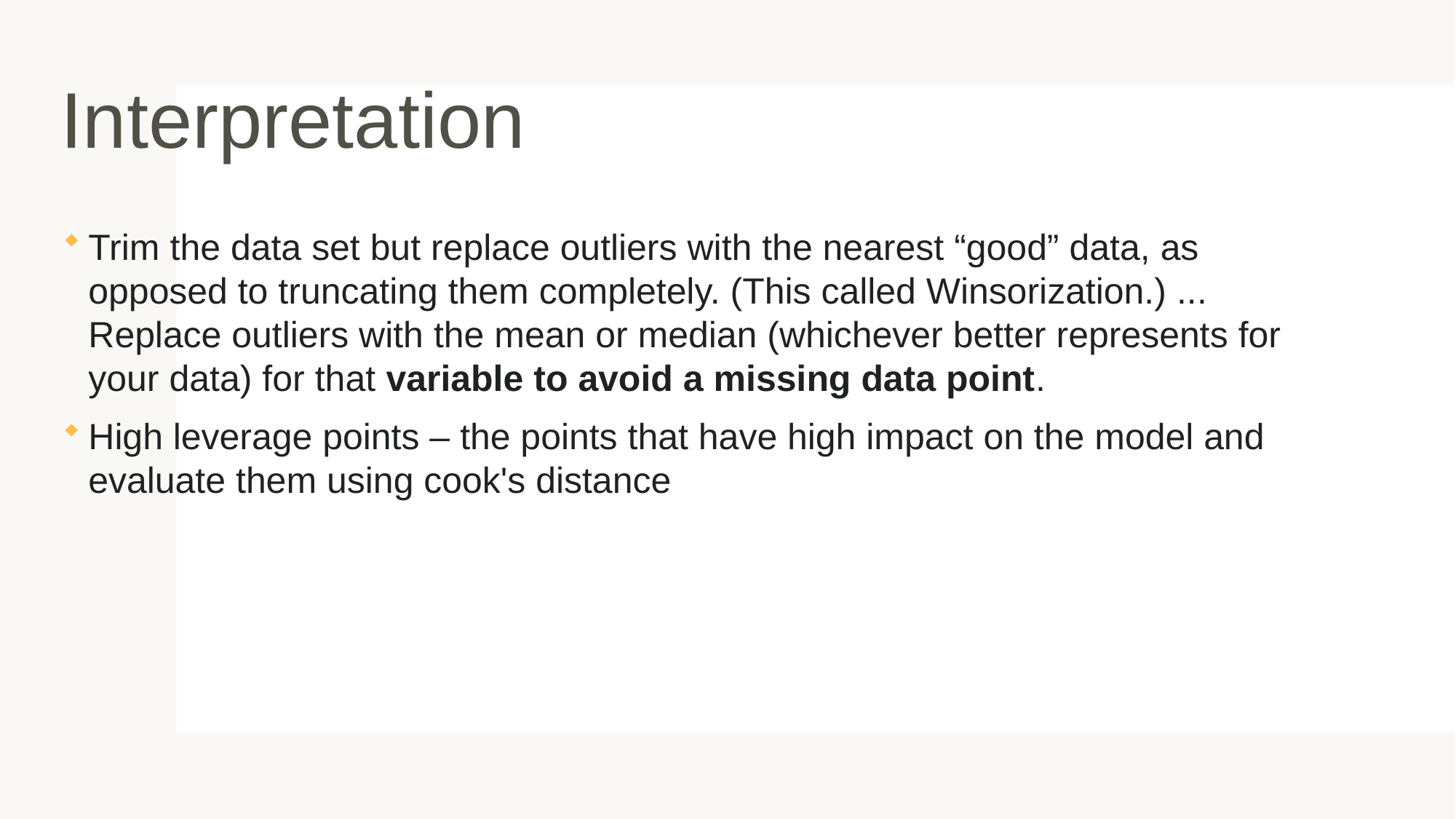

# Interpretation
Trim the data set but replace outliers with the nearest “good” data, as opposed to truncating them completely. (This called Winsorization.) ... Replace outliers with the mean or median (whichever better represents for your data) for that variable to avoid a missing data point.
High leverage points – the points that have high impact on the model and evaluate them using cook's distance